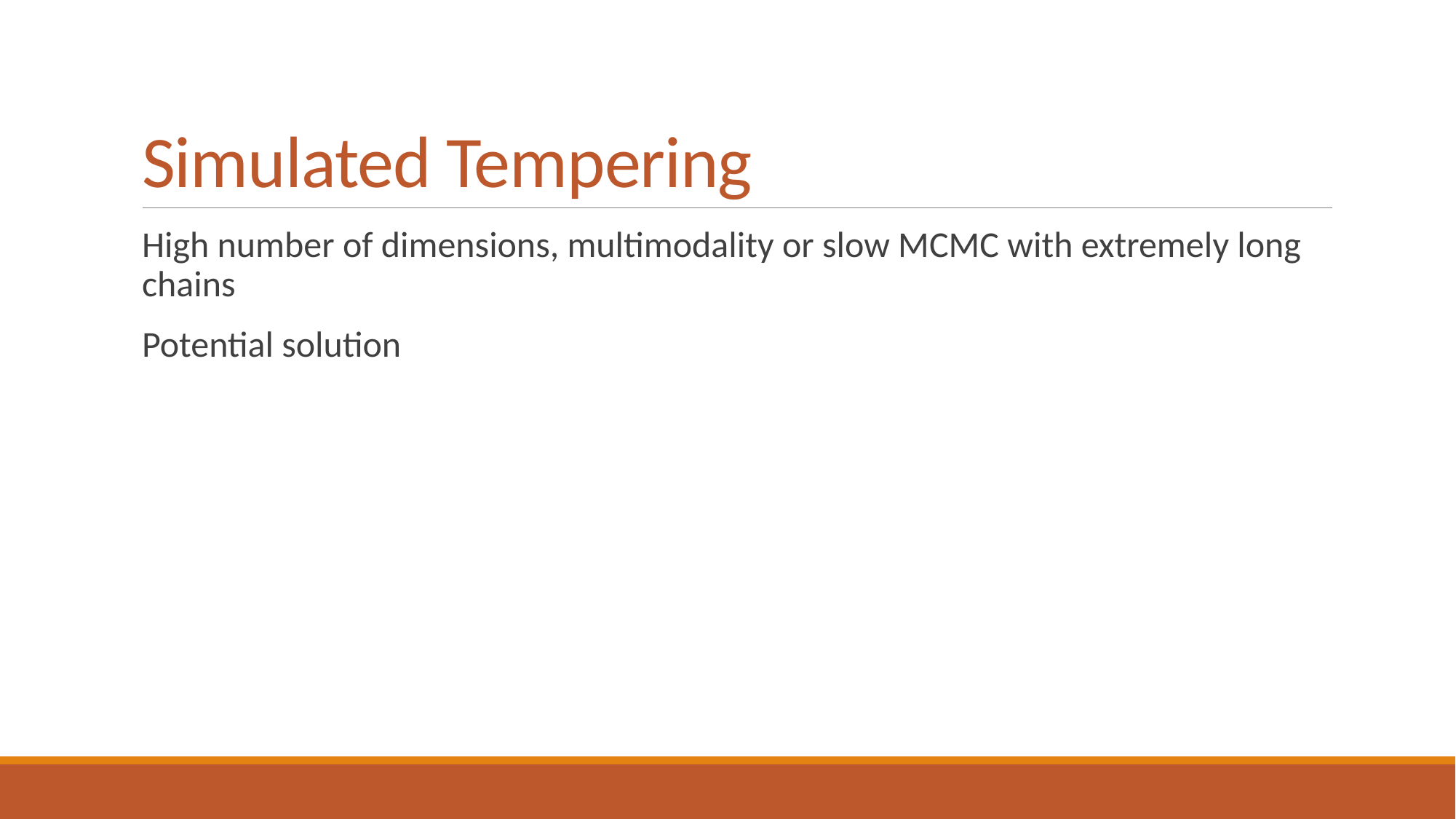

# Simulated Tempering
High number of dimensions, multimodality or slow MCMC with extremely long chains
Potential solution